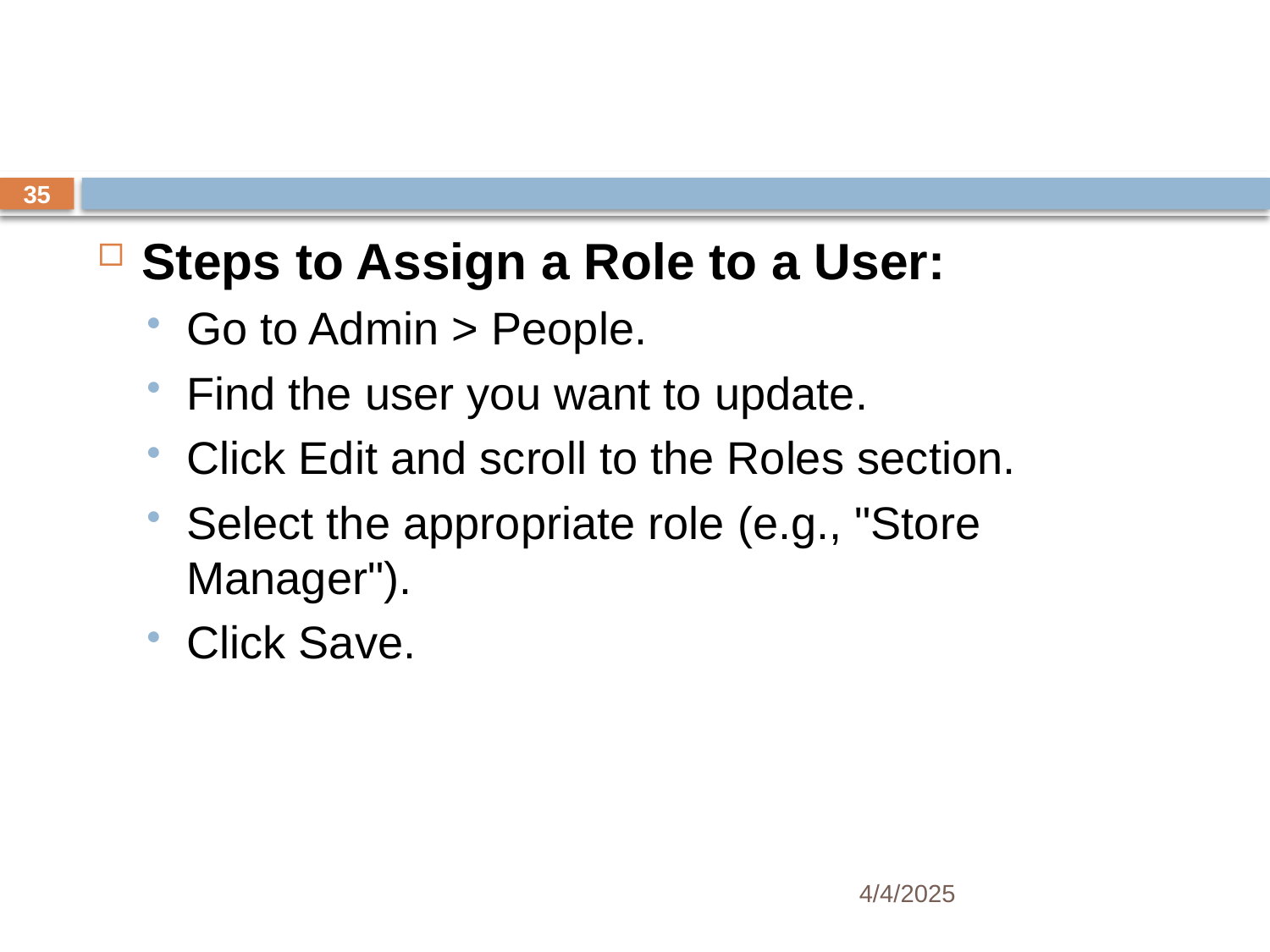

#
35
Steps to Assign a Role to a User:
Go to Admin > People.
Find the user you want to update.
Click Edit and scroll to the Roles section.
Select the appropriate role (e.g., "Store Manager").
Click Save.
4/4/2025